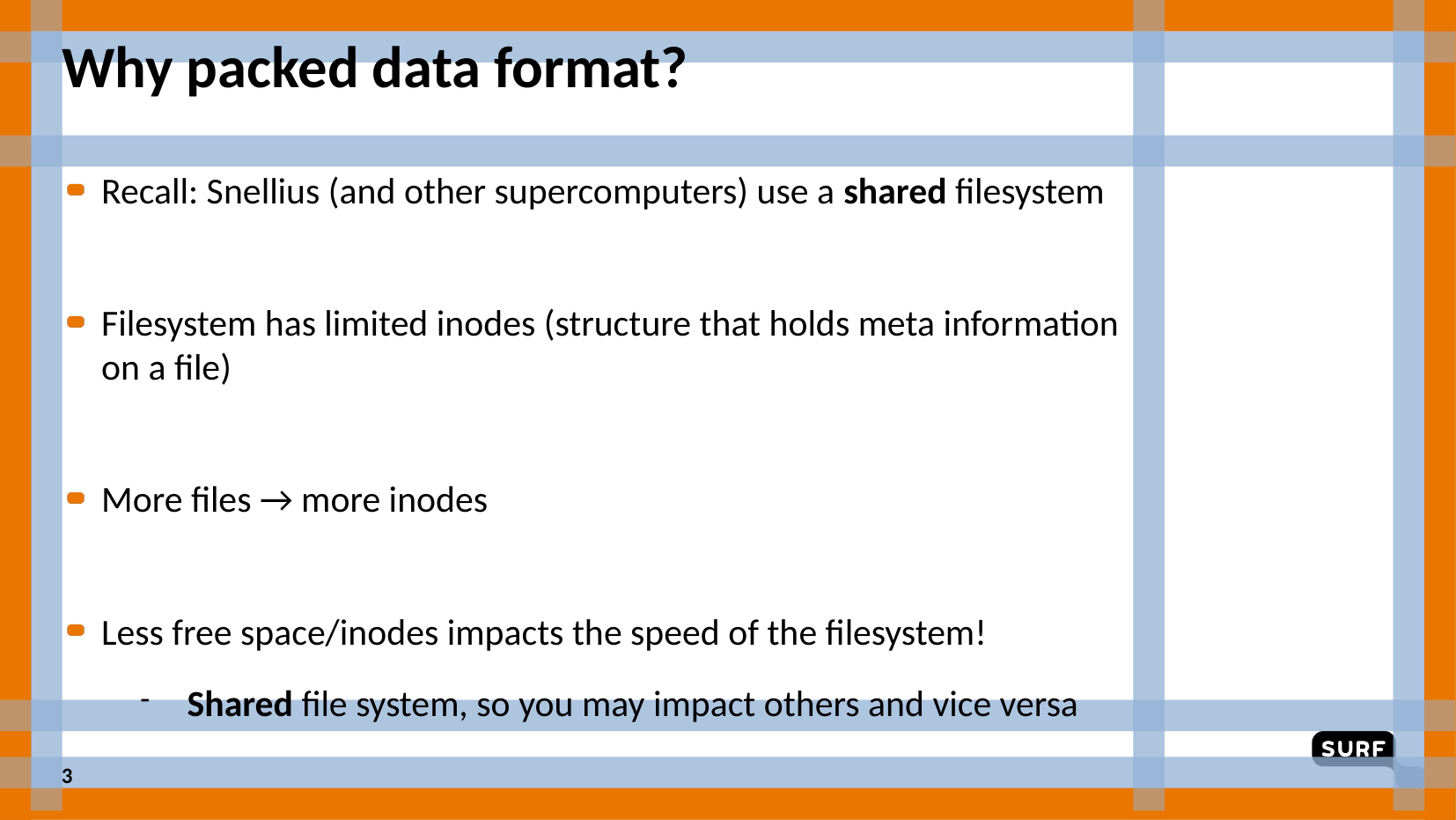

# Why packed data format?
Recall: Snellius (and other supercomputers) use a shared filesystem

Filesystem has limited inodes (structure that holds meta information on a file)

More files → more inodes

Less free space/inodes impacts the speed of the filesystem!
Shared file system, so you may impact others and vice versa

Affects your own data loading pipeline too! → PyTorch hands-on

3